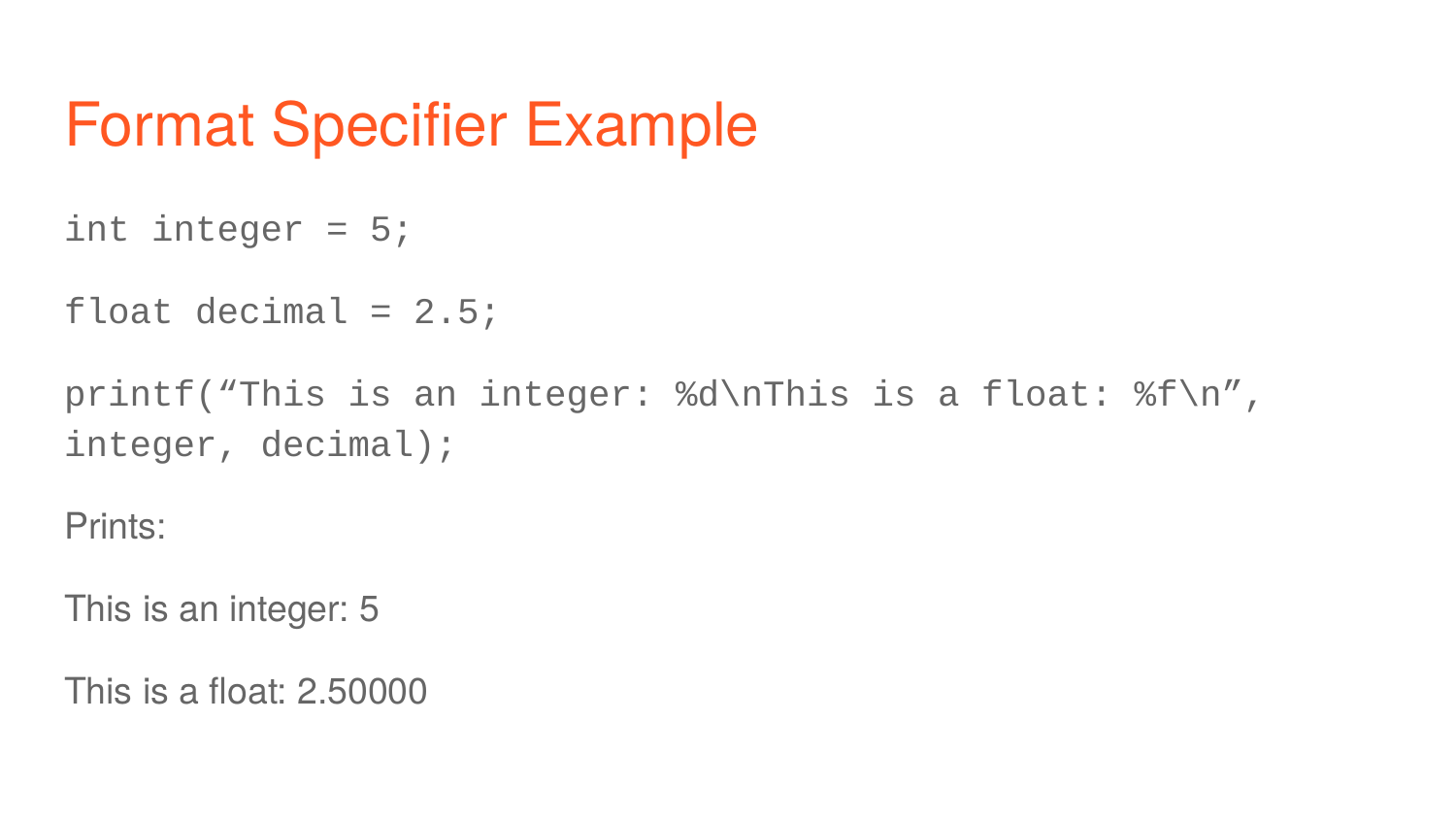

# Format Specifier Example
int integer = 5;
float decimal = 2.5;
printf(“This is an integer: %d\nThis is a float: %f\n”, integer, decimal);
Prints:
This is an integer: 5
This is a float: 2.50000